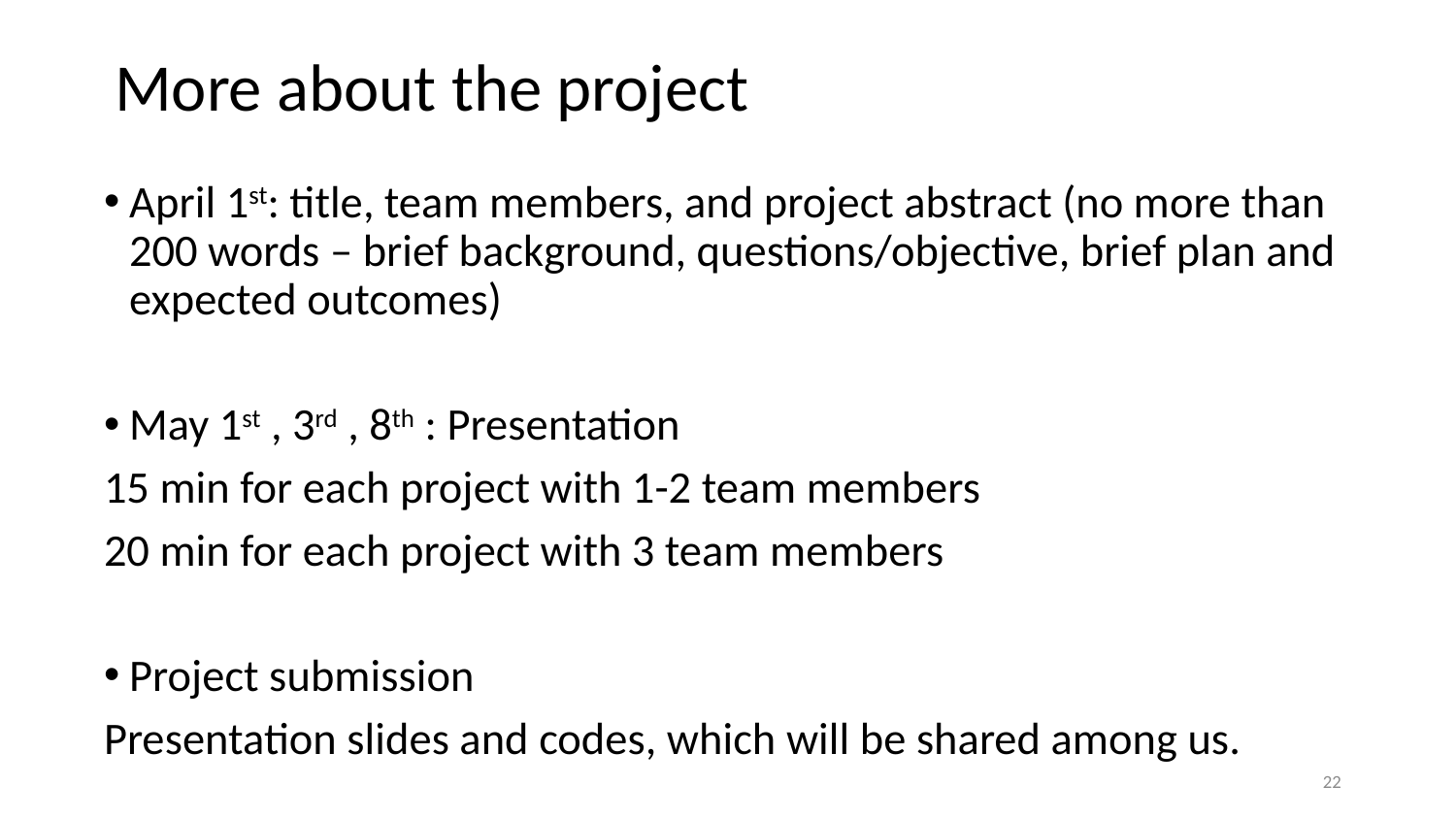

# More about the project
April 1st: title, team members, and project abstract (no more than 200 words – brief background, questions/objective, brief plan and expected outcomes)

May 1st , 3rd , 8th : Presentation
15 min for each project with 1-2 team members
20 min for each project with 3 team members

Project submission
Presentation slides and codes, which will be shared among us.
22